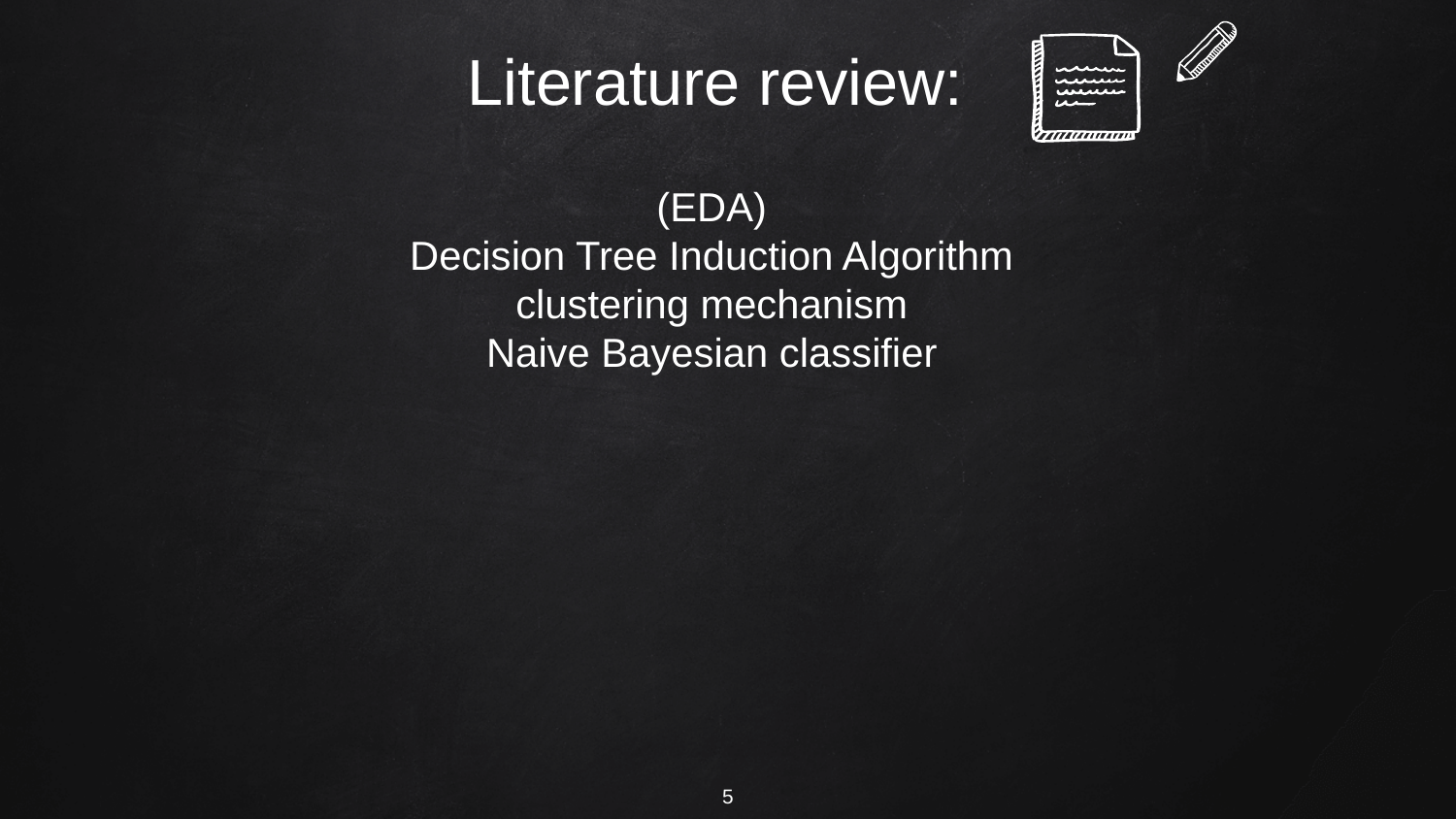

# Literature review:

(EDA)
Decision Tree Induction Algorithm
clustering mechanism
Naive Bayesian classifier

5